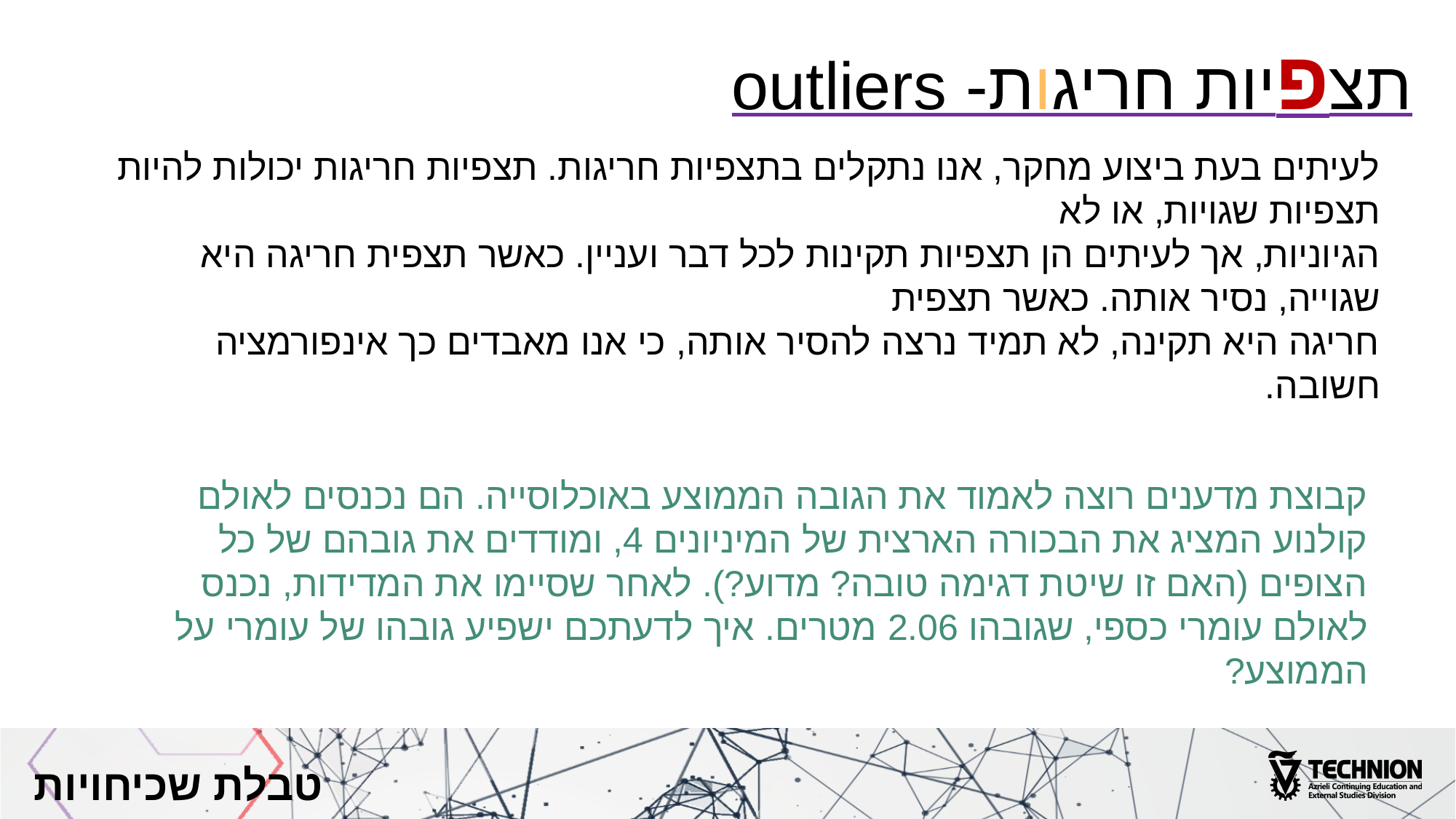

# תצפיות חריגות- outliers
לעיתים בעת ביצוע מחקר, אנו נתקלים בתצפיות חריגות. תצפיות חריגות יכולות להיות תצפיות שגויות, או לא
הגיוניות, אך לעיתים הן תצפיות תקינות לכל דבר ועניין. כאשר תצפית חריגה היא שגוייה, נסיר אותה. כאשר תצפית
חריגה היא תקינה, לא תמיד נרצה להסיר אותה, כי אנו מאבדים כך אינפורמציה חשובה.
קבוצת מדענים רוצה לאמוד את הגובה הממוצע באוכלוסייה. הם נכנסים לאולם קולנוע המציג את הבכורה הארצית של המיניונים 4, ומודדים את גובהם של כל הצופים (האם זו שיטת דגימה טובה? מדוע?). לאחר שסיימו את המדידות, נכנס לאולם עומרי כספי, שגובהו 2.06 מטרים. איך לדעתכם ישפיע גובהו של עומרי על הממוצע?
טבלת שכיחויות